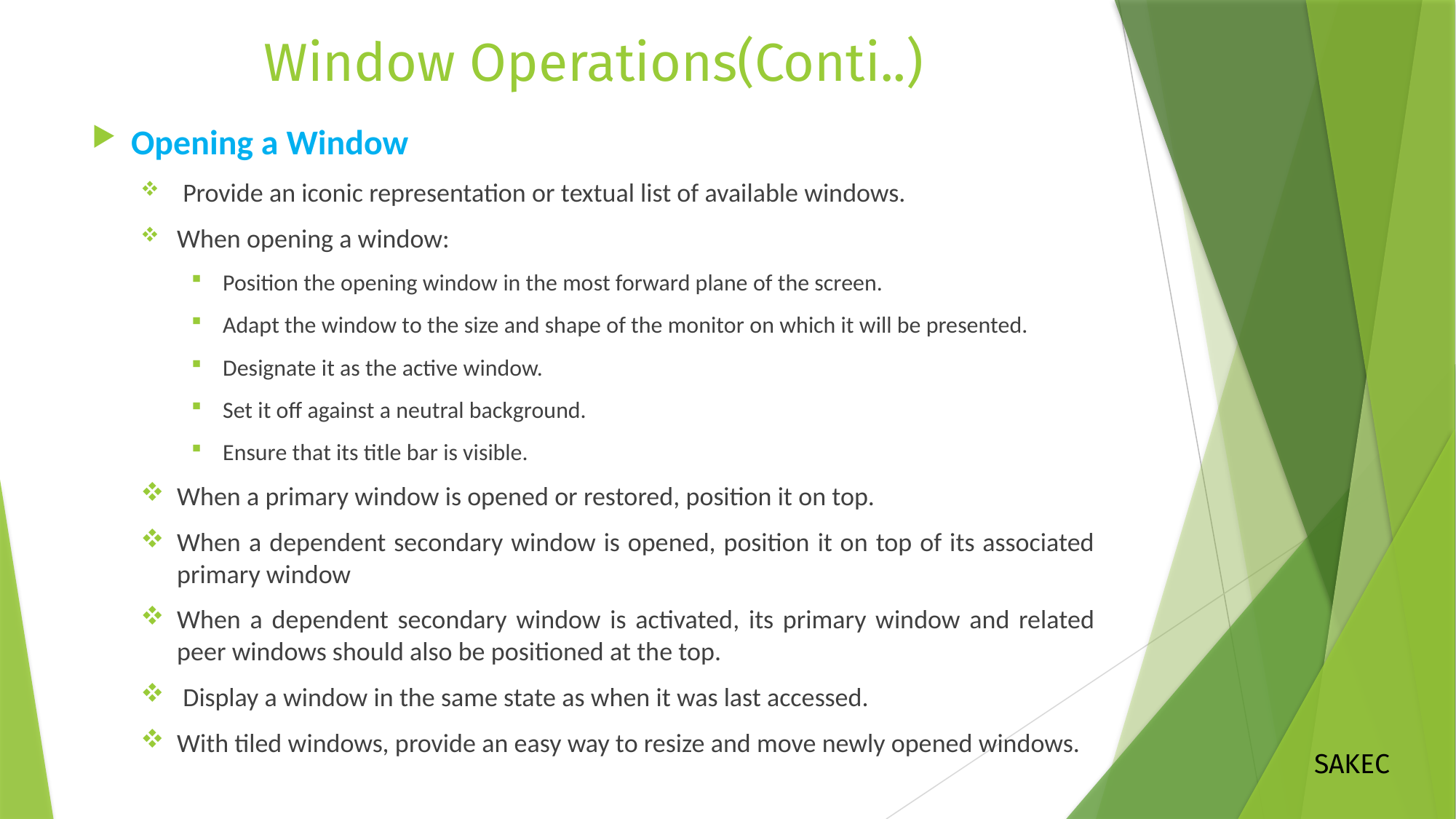

# Window Operations(Conti..)
Opening a Window
 Provide an iconic representation or textual list of available windows.
When opening a window:
Position the opening window in the most forward plane of the screen.
Adapt the window to the size and shape of the monitor on which it will be presented.
Designate it as the active window.
Set it off against a neutral background.
Ensure that its title bar is visible.
When a primary window is opened or restored, position it on top.
When a dependent secondary window is opened, position it on top of its associated primary window
When a dependent secondary window is activated, its primary window and related peer windows should also be positioned at the top.
 Display a window in the same state as when it was last accessed.
With tiled windows, provide an easy way to resize and move newly opened windows.

SAKEC